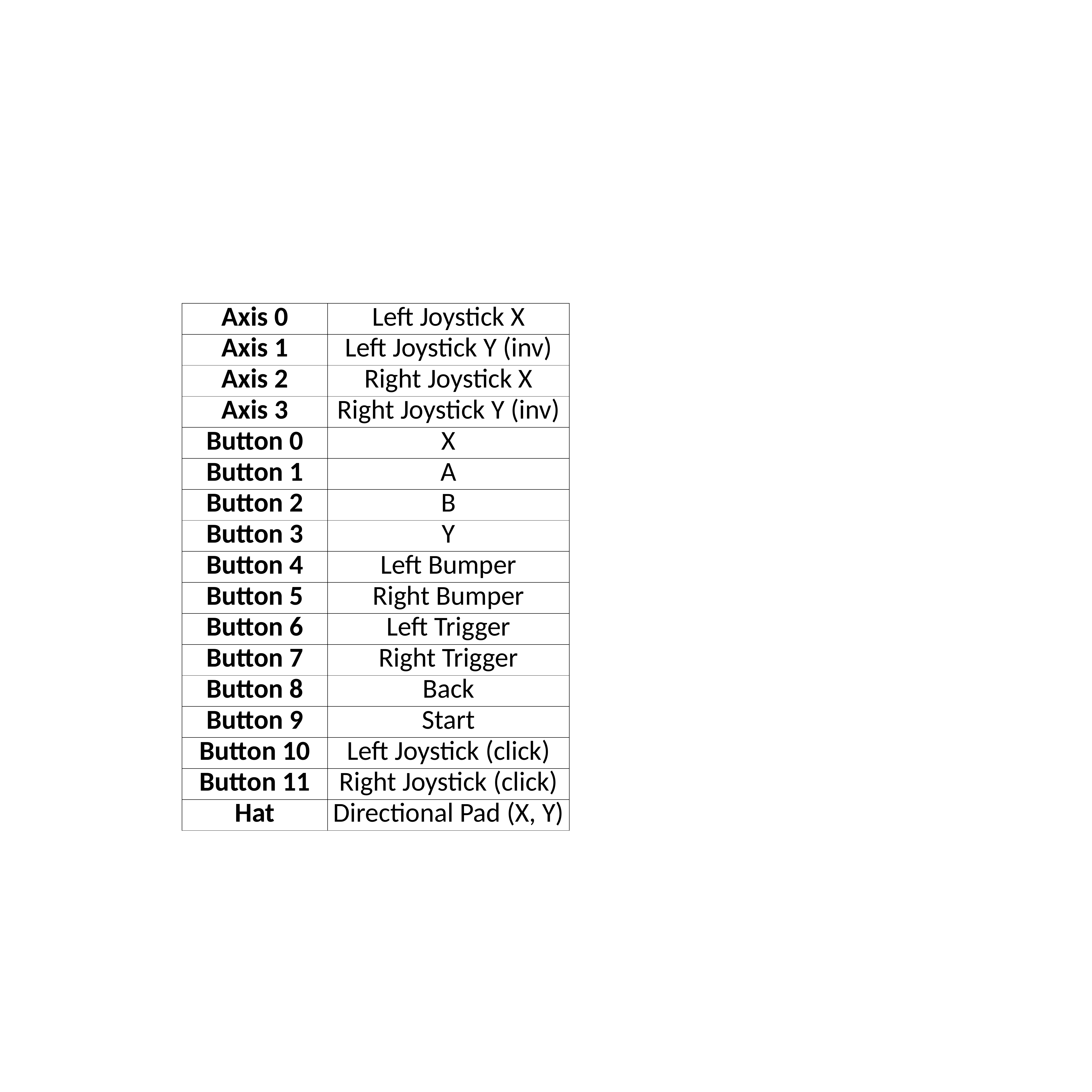

| Axis 0 | Left Joystick X |
| --- | --- |
| Axis 1 | Left Joystick Y (inv) |
| Axis 2 | Right Joystick X |
| Axis 3 | Right Joystick Y (inv) |
| Button 0 | X |
| Button 1 | A |
| Button 2 | B |
| Button 3 | Y |
| Button 4 | Left Bumper |
| Button 5 | Right Bumper |
| Button 6 | Left Trigger |
| Button 7 | Right Trigger |
| Button 8 | Back |
| Button 9 | Start |
| Button 10 | Left Joystick (click) |
| Button 11 | Right Joystick (click) |
| Hat | Directional Pad (X, Y) |